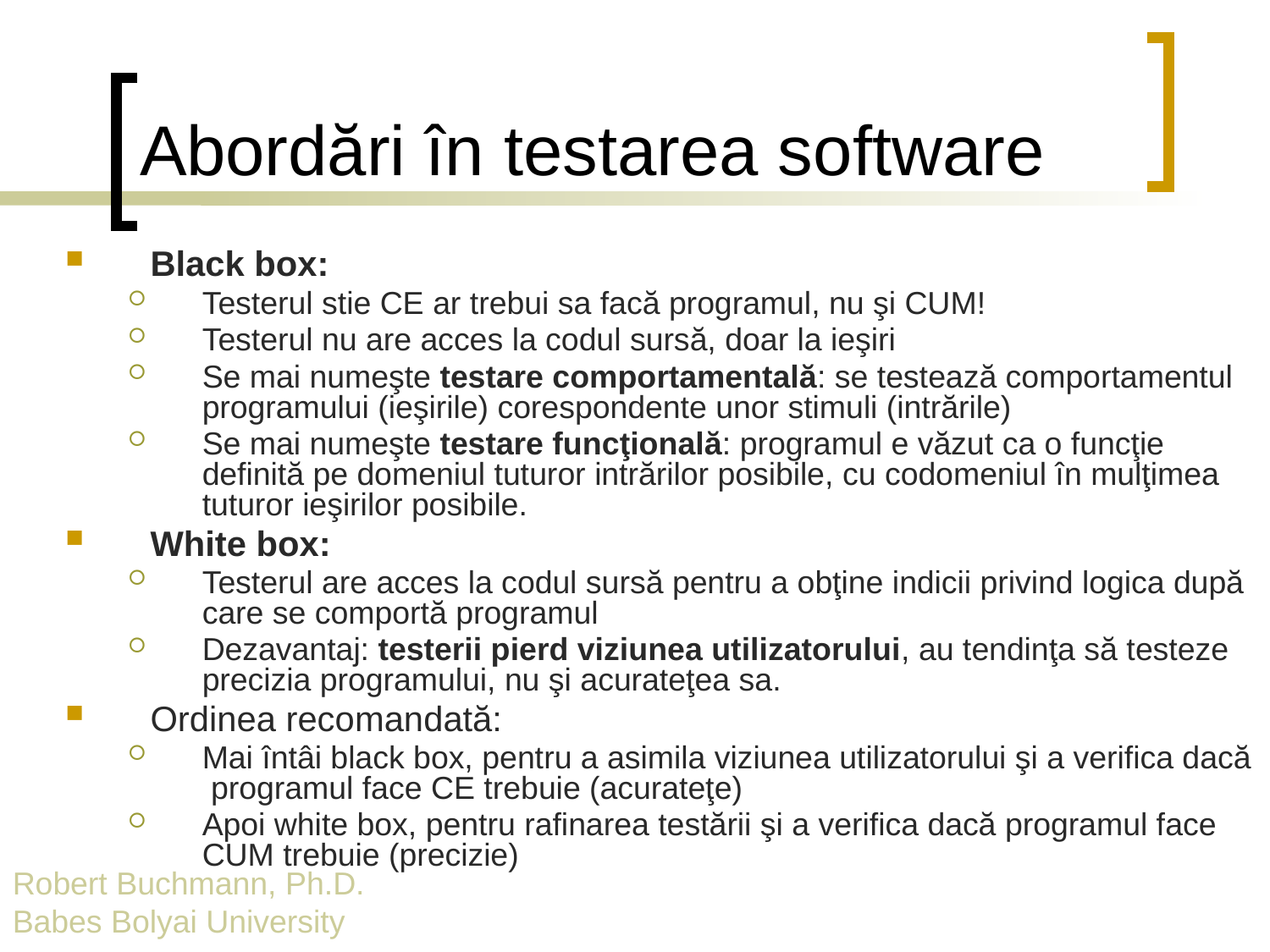

# Abordări în testarea software
Black box:
Testerul stie CE ar trebui sa facă programul, nu şi CUM!
Testerul nu are acces la codul sursă, doar la ieşiri
Se mai numeşte testare comportamentală: se testează comportamentul programului (ieşirile) corespondente unor stimuli (intrările)
Se mai numeşte testare funcţională: programul e văzut ca o funcţie definită pe domeniul tuturor intrărilor posibile, cu codomeniul în mulţimea tuturor ieşirilor posibile.
White box:
Testerul are acces la codul sursă pentru a obţine indicii privind logica după care se comportă programul
Dezavantaj: testerii pierd viziunea utilizatorului, au tendinţa să testeze precizia programului, nu şi acurateţea sa.
Ordinea recomandată:
Mai întâi black box, pentru a asimila viziunea utilizatorului şi a verifica dacă  programul face CE trebuie (acurateţe)
Apoi white box, pentru rafinarea testării şi a verifica dacă programul face CUM trebuie (precizie)